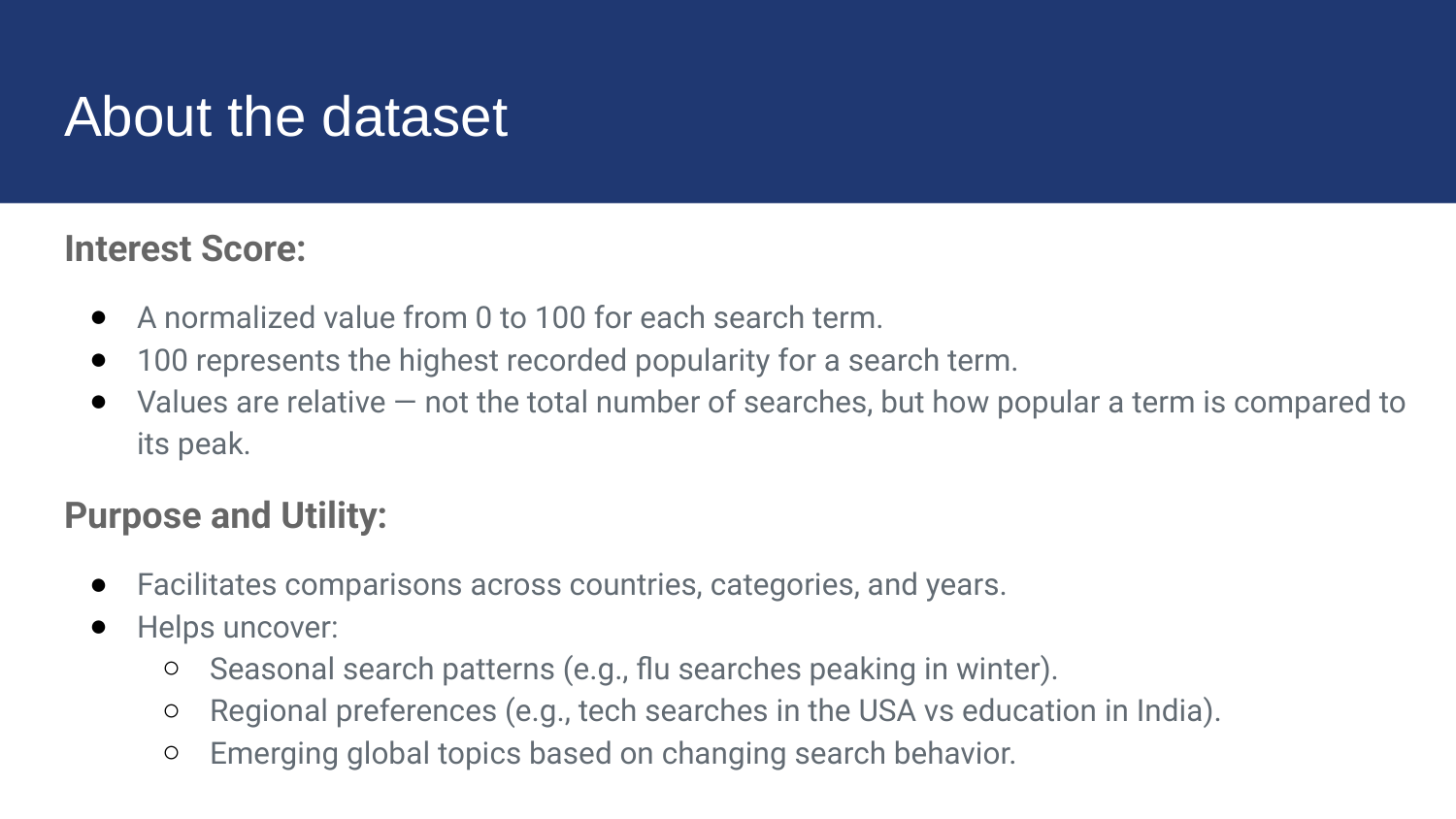

# About the dataset
Interest Score:
A normalized value from 0 to 100 for each search term.
100 represents the highest recorded popularity for a search term.
Values are relative — not the total number of searches, but how popular a term is compared to its peak.
Purpose and Utility:
Facilitates comparisons across countries, categories, and years.
Helps uncover:
Seasonal search patterns (e.g., flu searches peaking in winter).
Regional preferences (e.g., tech searches in the USA vs education in India).
Emerging global topics based on changing search behavior.